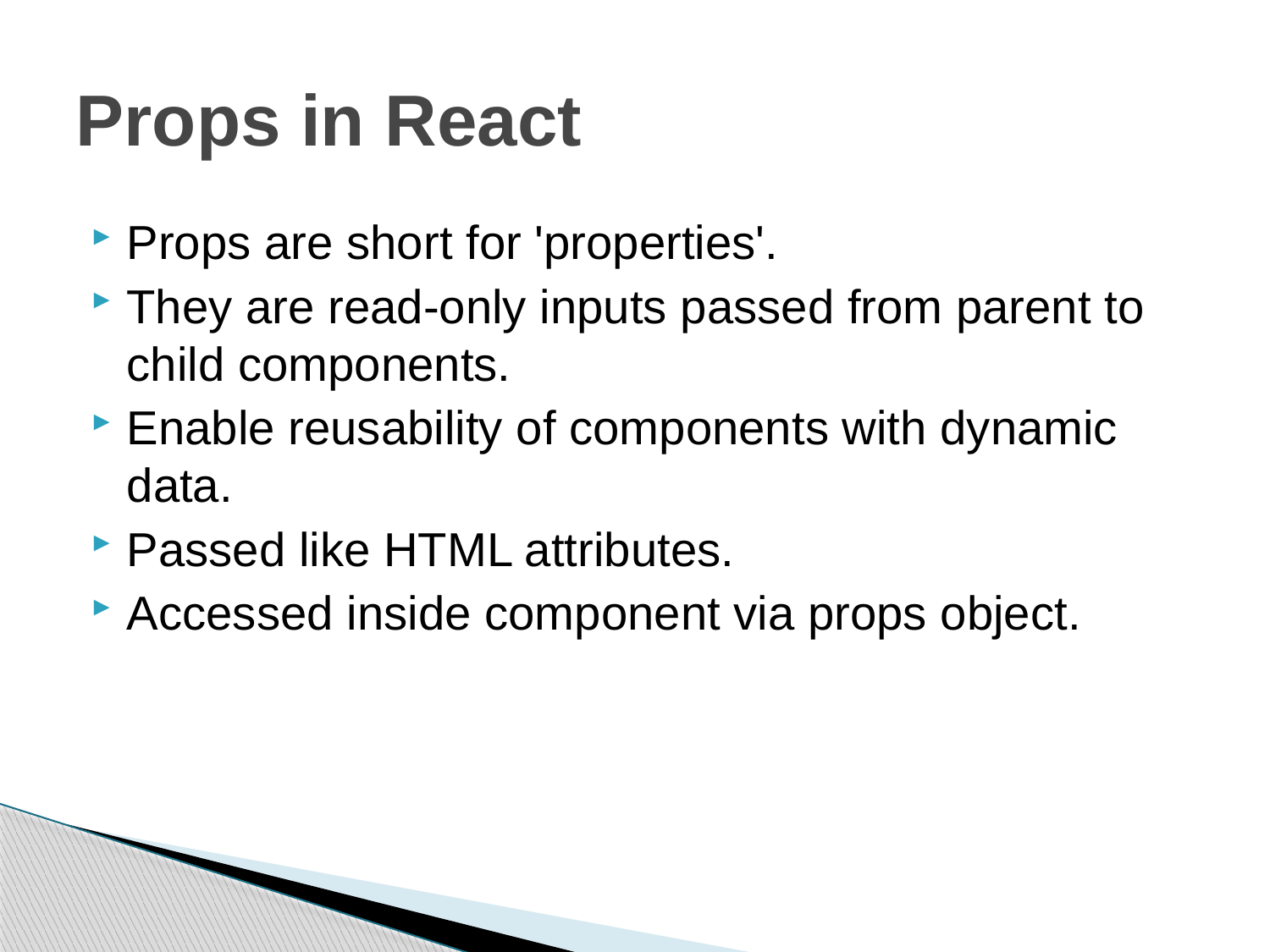

# Props in React
Props are short for 'properties'.
They are read-only inputs passed from parent to child components.
Enable reusability of components with dynamic data.
Passed like HTML attributes.
Accessed inside component via props object.